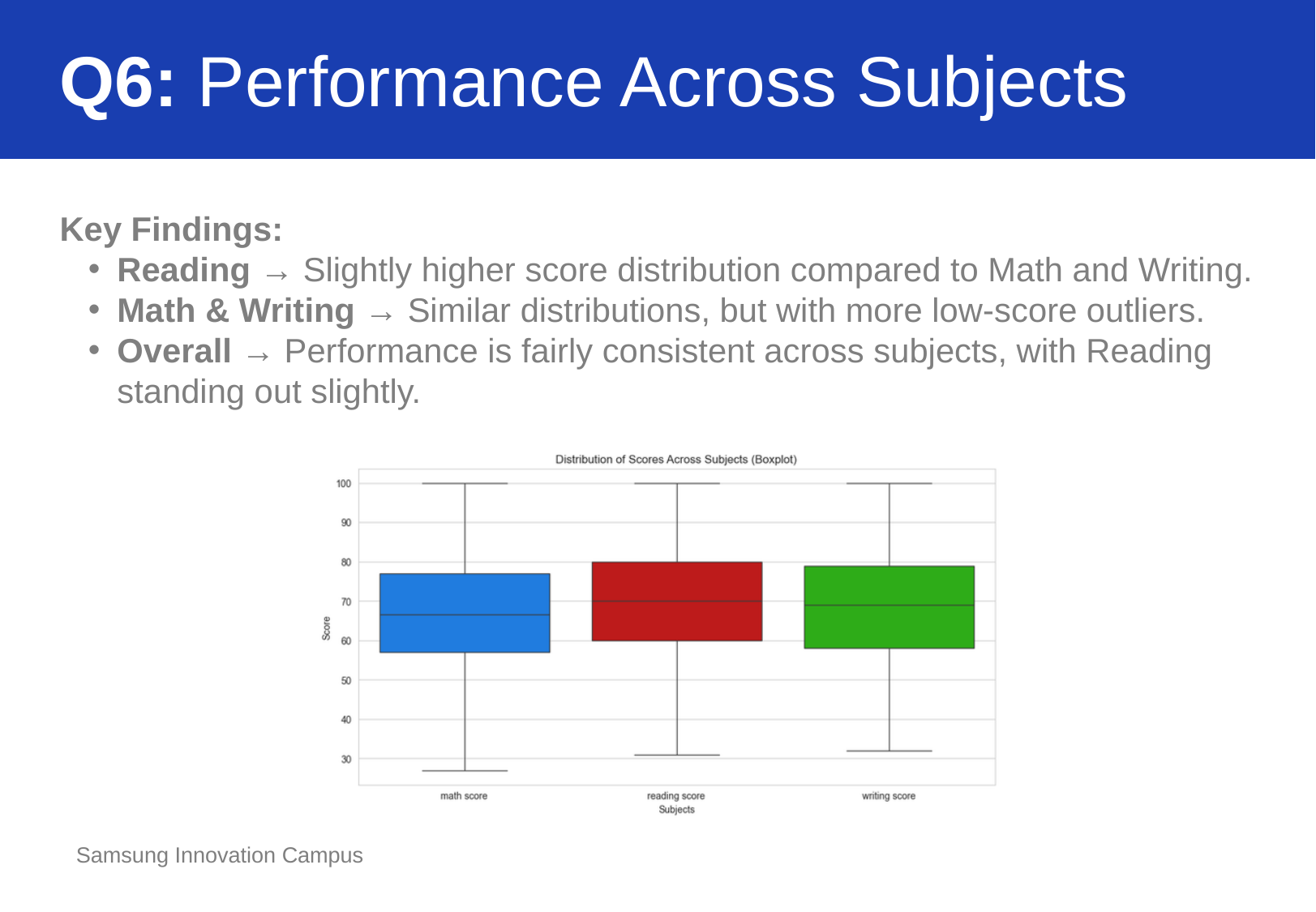

Q6: Performance Across Subjects
Key Findings:
Reading → Slightly higher score distribution compared to Math and Writing.
Math & Writing → Similar distributions, but with more low-score outliers.
Overall → Performance is fairly consistent across subjects, with Reading standing out slightly.

Samsung Innovation Campus